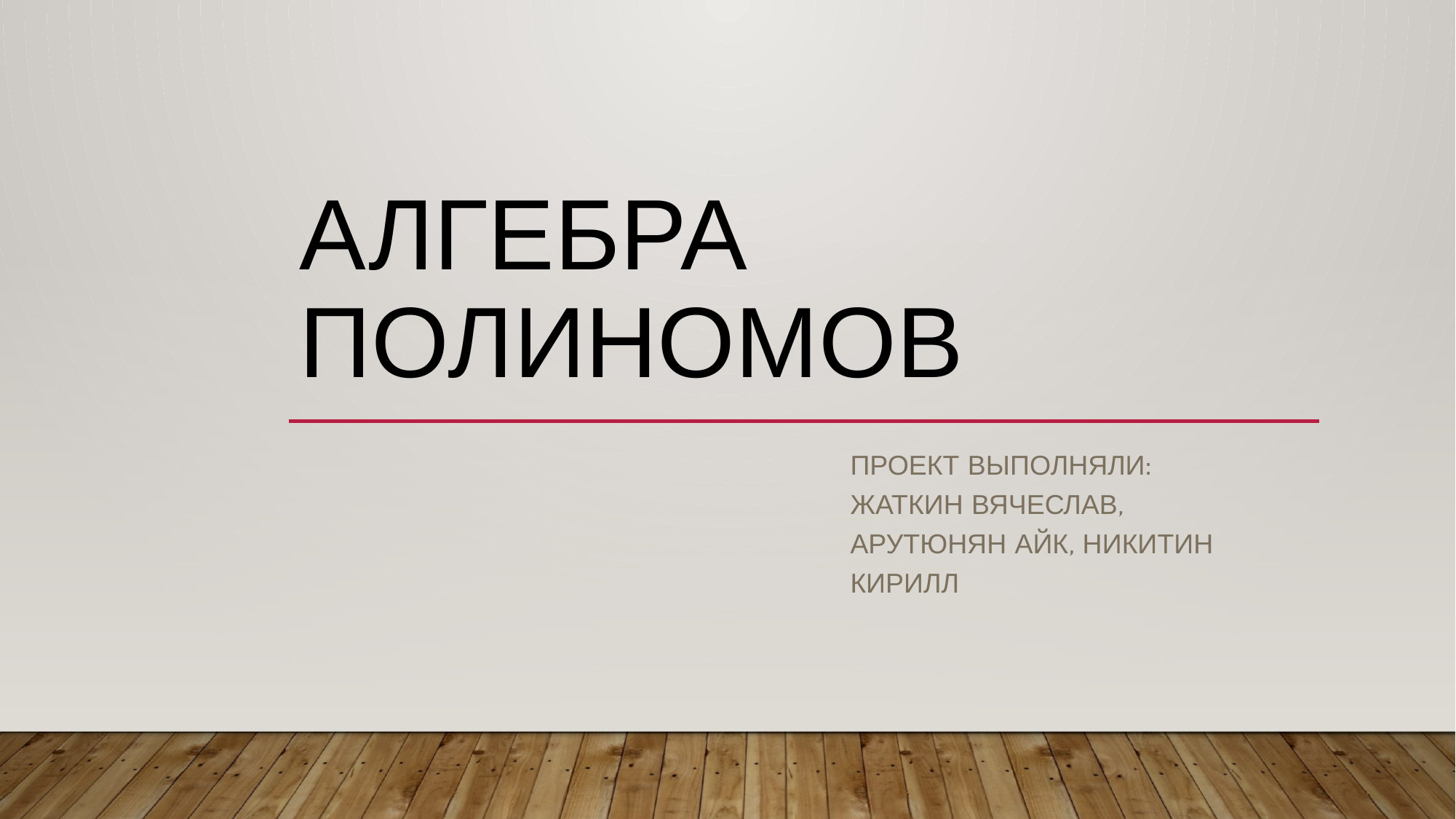

# Алгебра полиномов
Проект выполняли: Жаткин Вячеслав, Арутюнян Айк, Никитин Кирилл